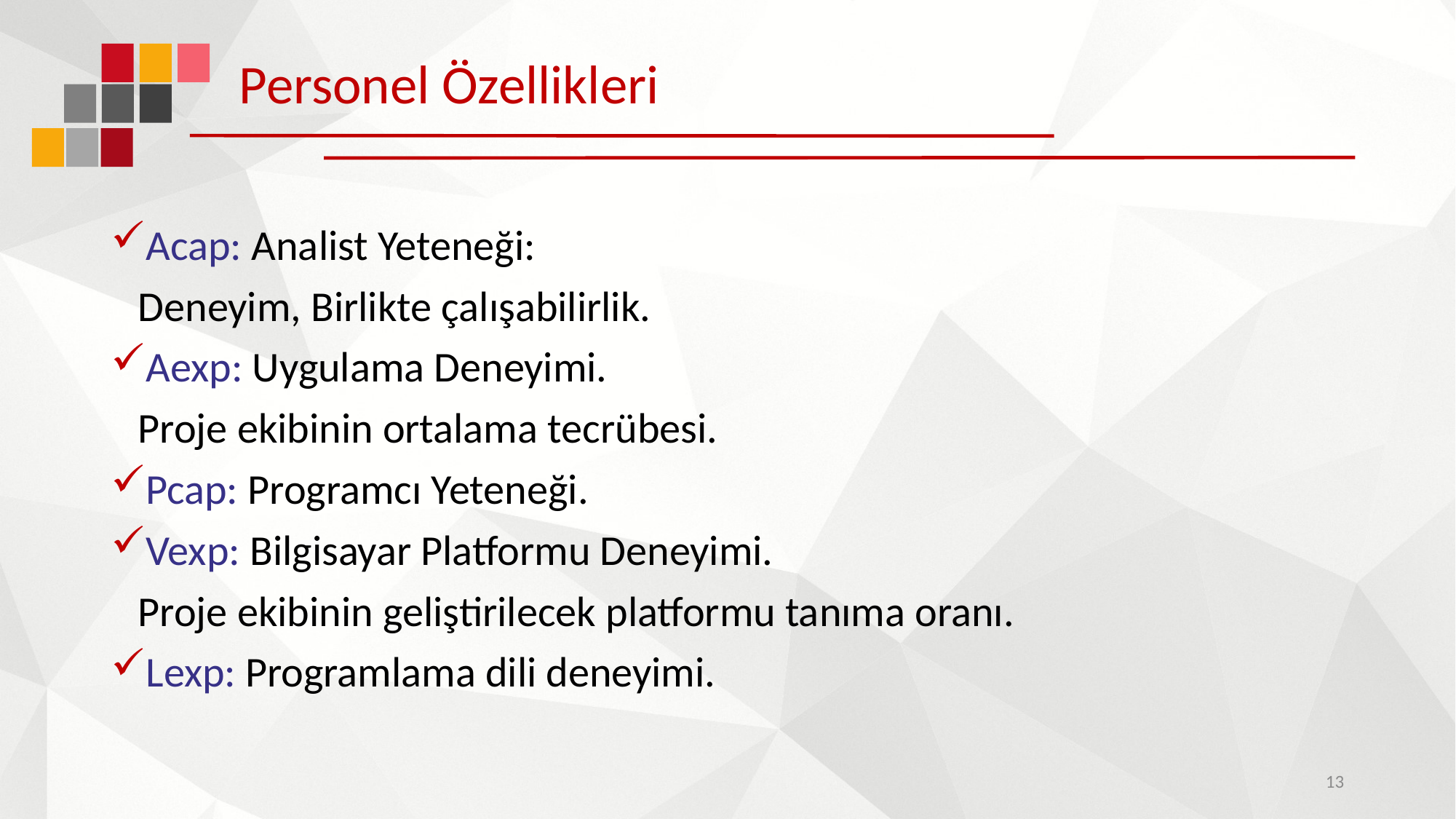

# Personel Özellikleri
Acap: Analist Yeteneği:
	Deneyim, Birlikte çalışabilirlik.
Aexp: Uygulama Deneyimi.
	Proje ekibinin ortalama tecrübesi.
Pcap: Programcı Yeteneği.
Vexp: Bilgisayar Platformu Deneyimi.
	Proje ekibinin geliştirilecek platformu tanıma oranı.
Lexp: Programlama dili deneyimi.

13